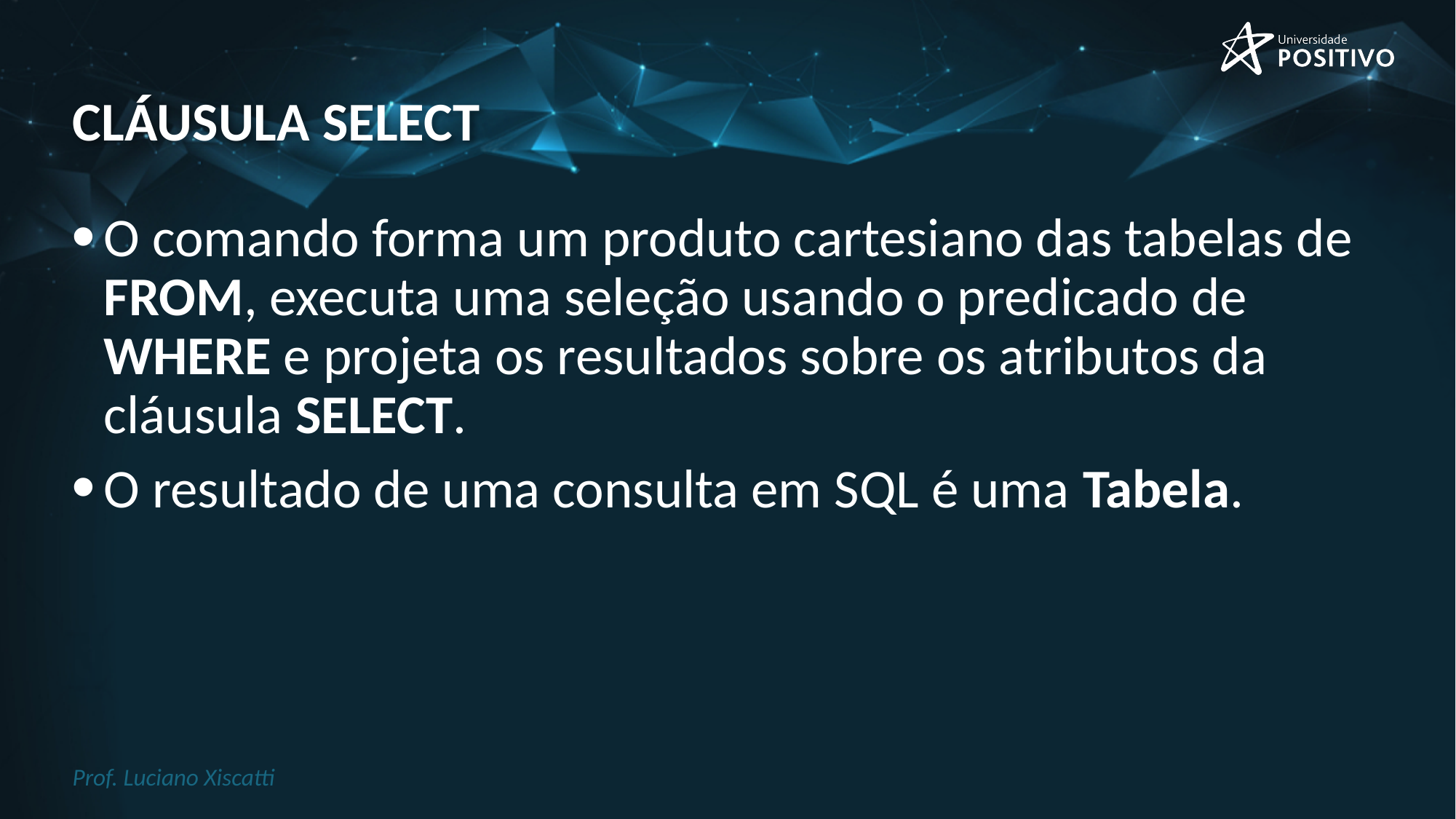

# cláusula SELECT
O comando forma um produto cartesiano das tabelas de FROM, executa uma seleção usando o predicado de WHERE e projeta os resultados sobre os atributos da cláusula SELECT.
O resultado de uma consulta em SQL é uma Tabela.